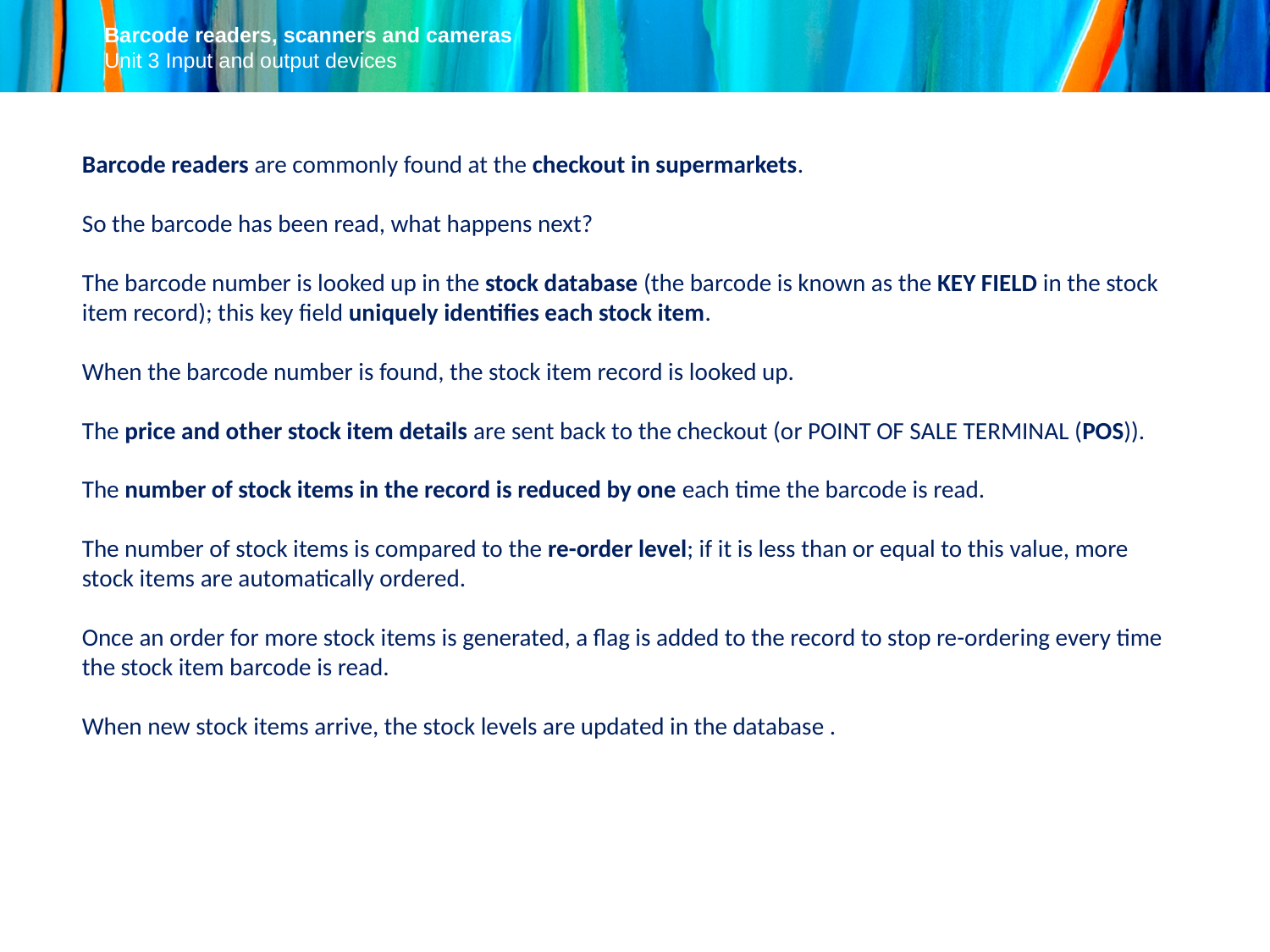

Barcode readers are commonly found at the checkout in supermarkets.

So the barcode has been read, what happens next?

The barcode number is looked up in the stock database (the barcode is known as the KEY FIELD in the stock item record); this key field uniquely identifies each stock item.

When the barcode number is found, the stock item record is looked up.

The price and other stock item details are sent back to the checkout (or POINT OF SALE TERMINAL (POS)).

The number of stock items in the record is reduced by one each time the barcode is read.

The number of stock items is compared to the re-order level; if it is less than or equal to this value, more stock items are automatically ordered.

Once an order for more stock items is generated, a flag is added to the record to stop re-ordering every time the stock item barcode is read.

When new stock items arrive, the stock levels are updated in the database .